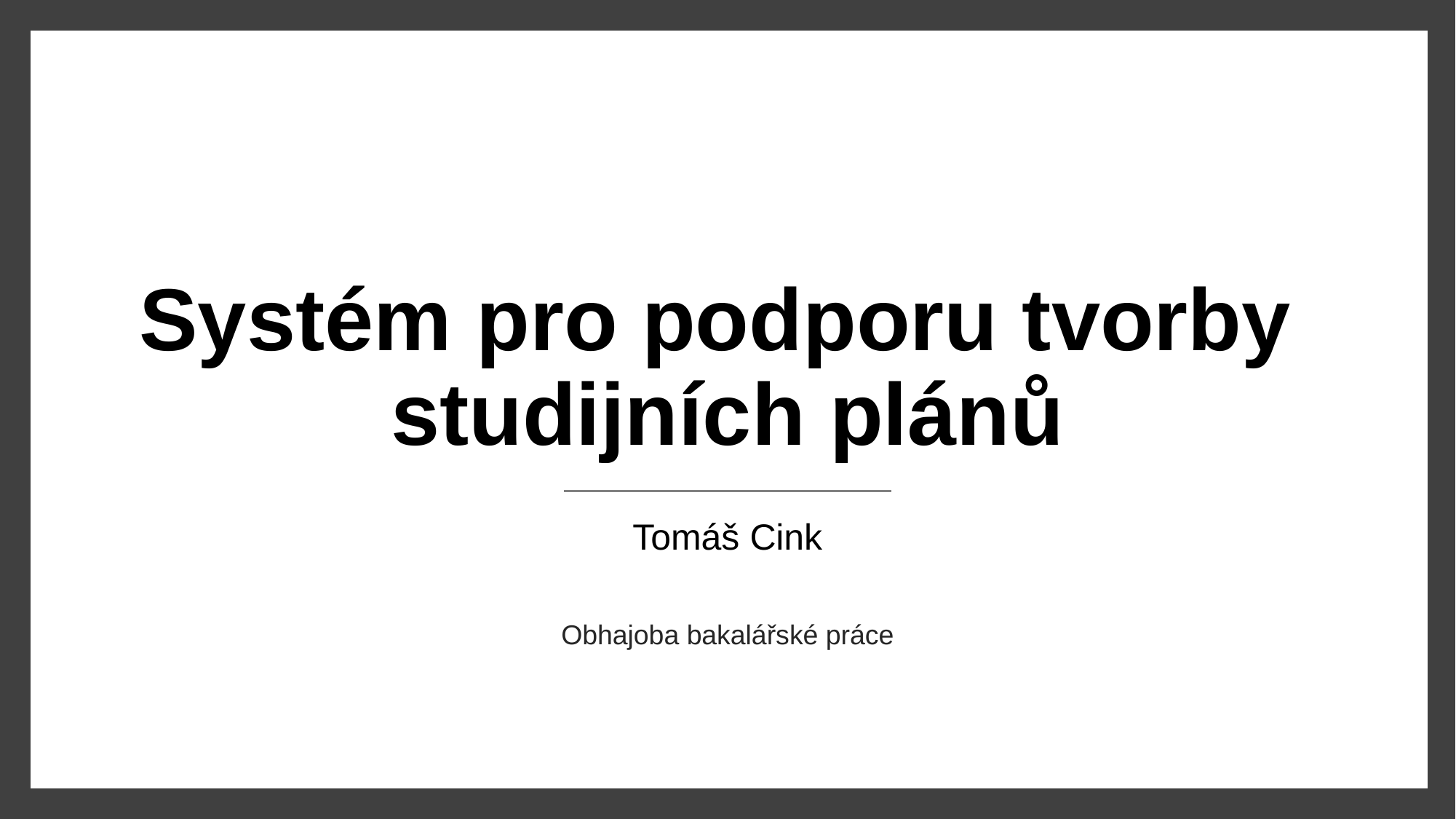

# Systém pro podporu tvorby studijních plánů
Tomáš Cink
Obhajoba bakalářské práce